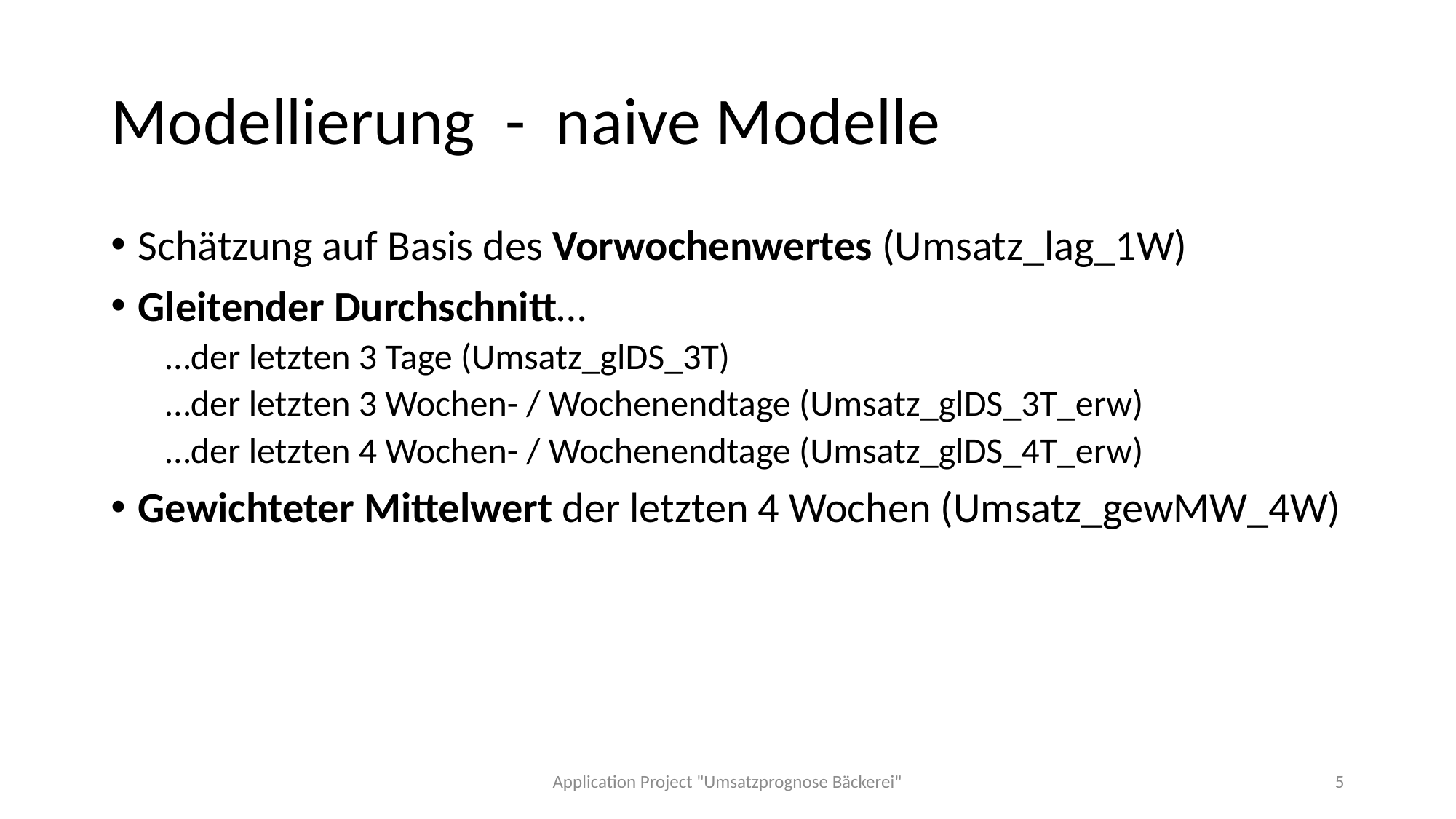

# Modellierung  -  naive Modelle
Schätzung auf Basis des Vorwochenwertes (Umsatz_lag_1W)
Gleitender Durchschnitt…
…der letzten 3 Tage (Umsatz_glDS_3T)
…der letzten 3 Wochen- / Wochenendtage (Umsatz_glDS_3T_erw)
…der letzten 4 Wochen- / Wochenendtage (Umsatz_glDS_4T_erw)
Gewichteter Mittelwert der letzten 4 Wochen (Umsatz_gewMW_4W)
Application Project "Umsatzprognose Bäckerei"
5